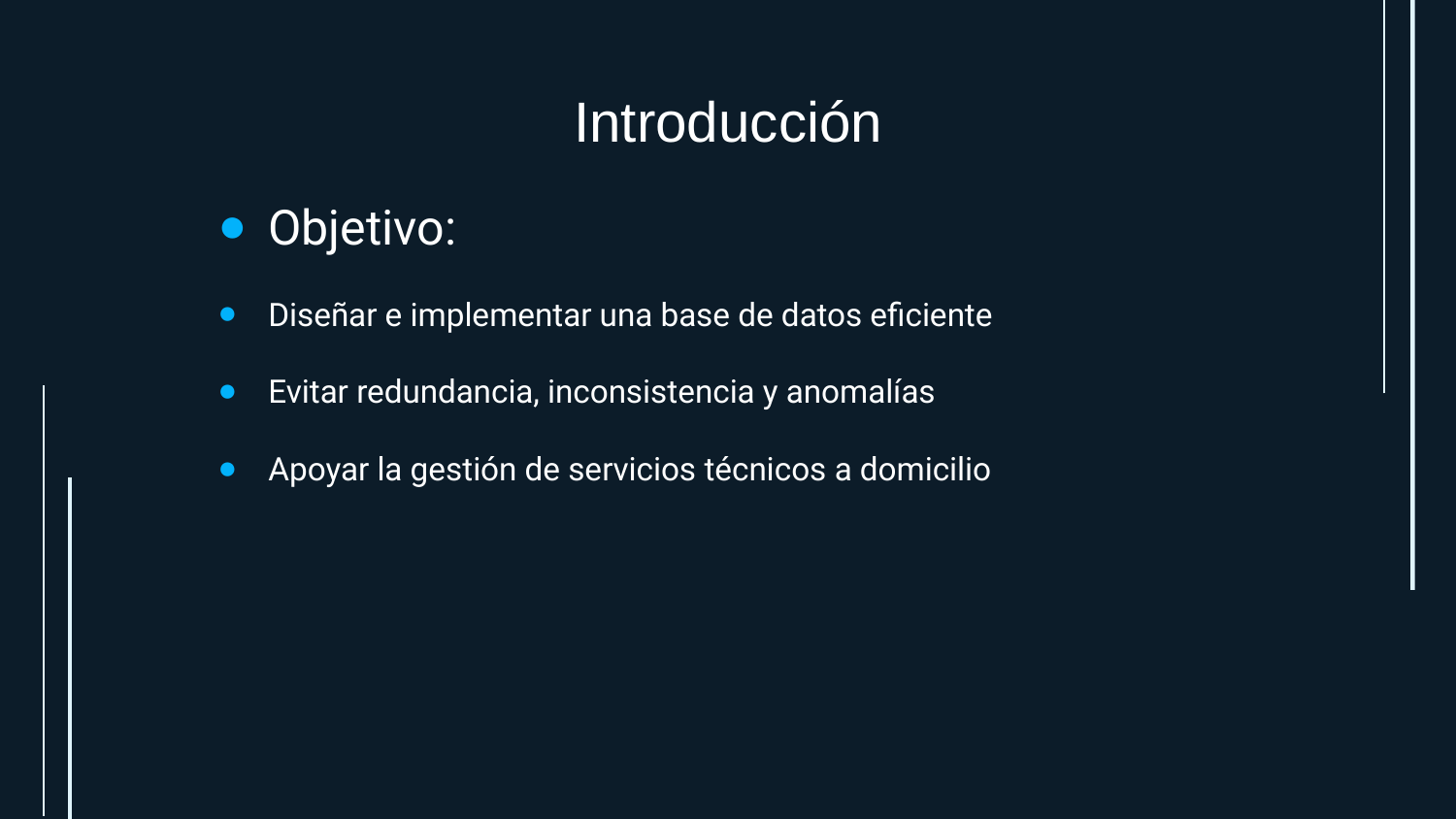

# Introducción
Objetivo:

Diseñar e implementar una base de datos eficiente

Evitar redundancia, inconsistencia y anomalías

Apoyar la gestión de servicios técnicos a domicilio